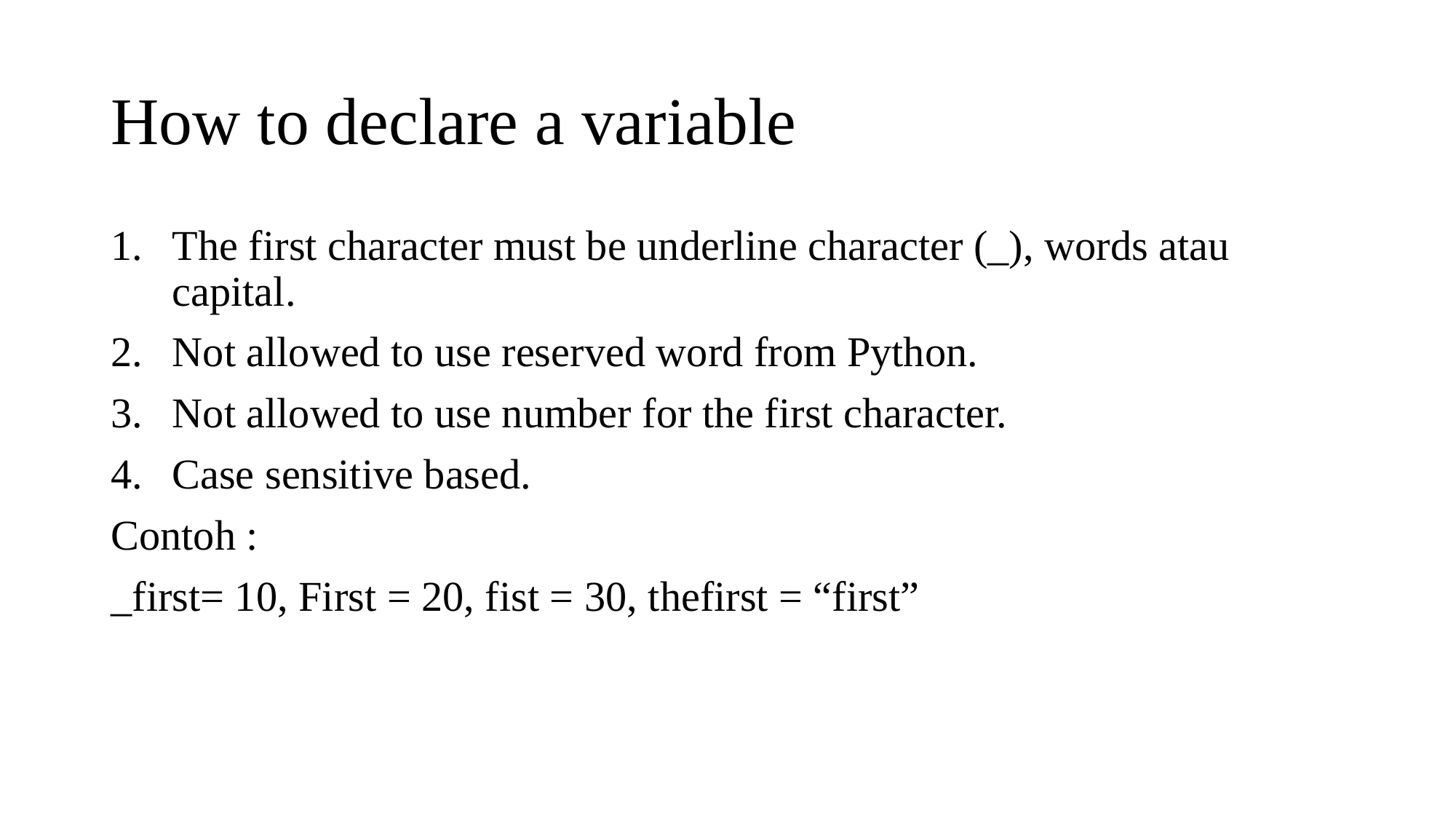

# How to declare a variable
The first character must be underline character (_), words atau capital.
Not allowed to use reserved word from Python.
Not allowed to use number for the first character.
Case sensitive based.
Contoh :
_first= 10, First = 20, fist = 30, thefirst = “first”